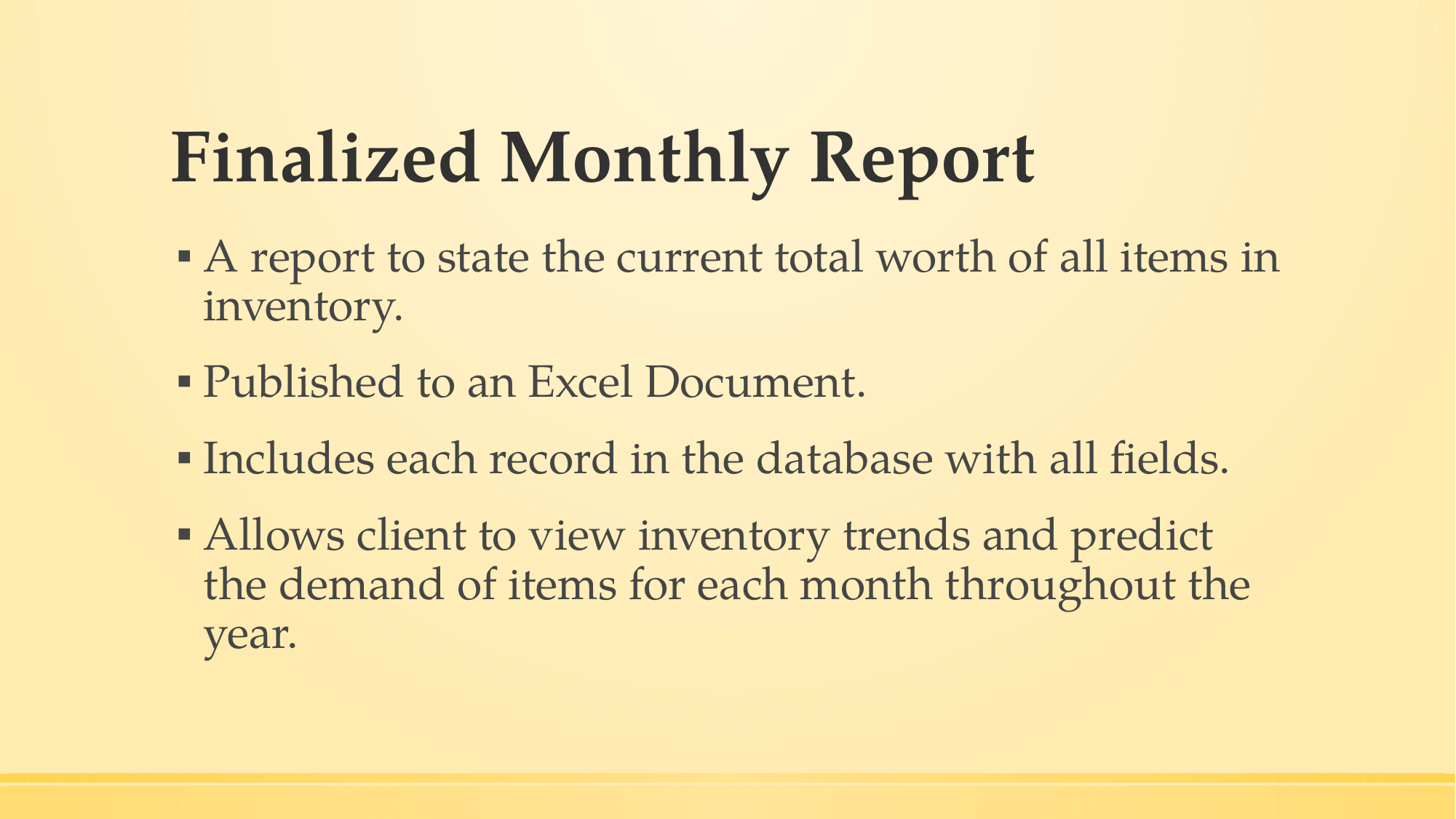

# Finalized Monthly Report
A report to state the current total worth of all items in inventory.
Published to an Excel Document.
Includes each record in the database with all fields.
Allows client to view inventory trends and predict the demand of items for each month throughout the year.